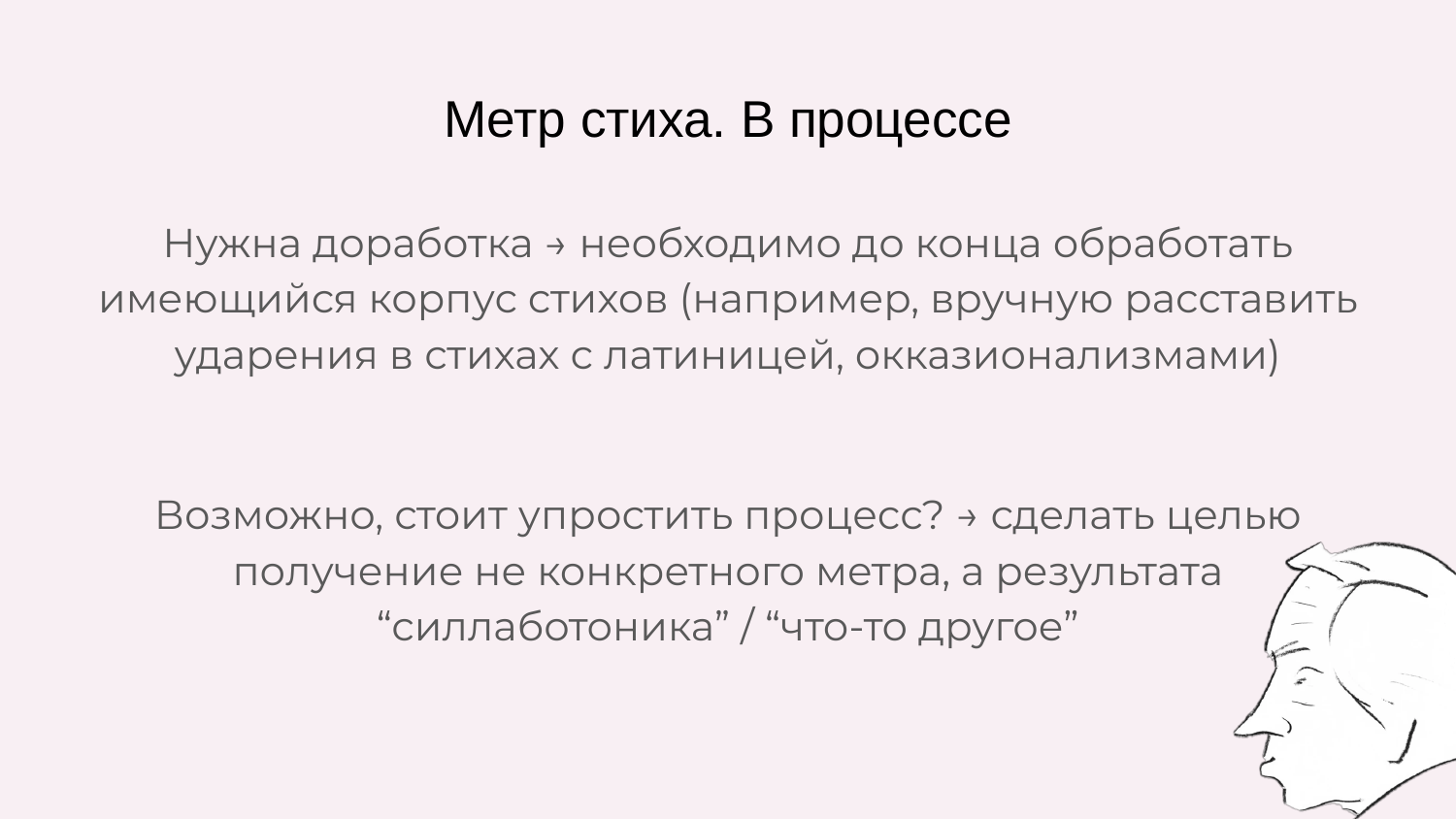

# Метр стиха. В процессе
Нужна доработка → необходимо до конца обработать имеющийся корпус стихов (например, вручную расставить ударения в стихах с латиницей, окказионализмами)

Возможно, стоит упростить процесс? → сделать целью получение не конкретного метра, а результата “силлаботоника” / “что-то другое”